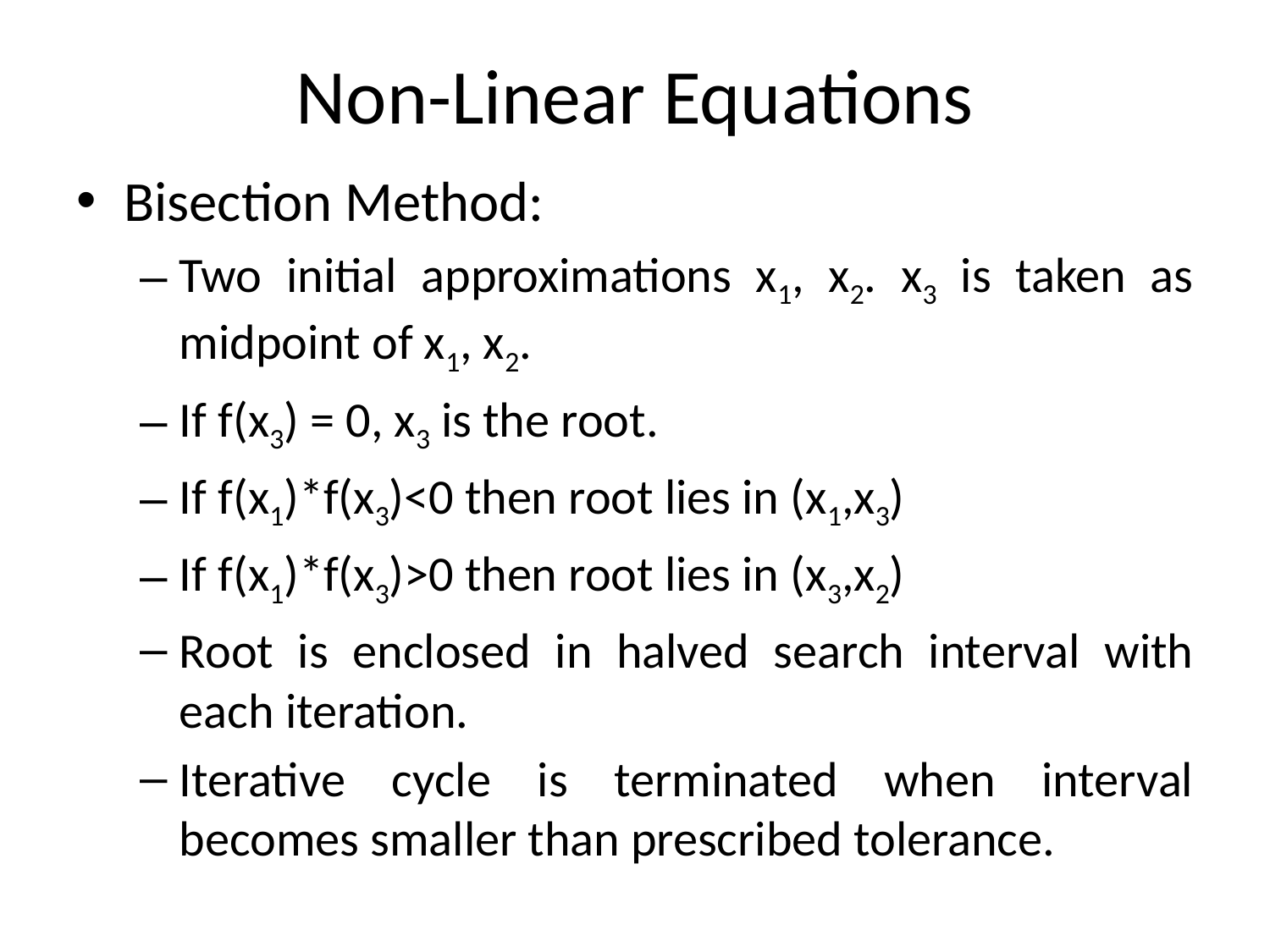

# Non-Linear Equations
Bisection Method:
Two initial approximations x1, x2. x3 is taken as midpoint of x1, x2.
If f(x3) = 0, x3 is the root.
If f(x1)*f(x3)<0 then root lies in (x1,x3)
If f(x1)*f(x3)>0 then root lies in (x3,x2)
Root is enclosed in halved search interval with each iteration.
Iterative cycle is terminated when interval becomes smaller than prescribed tolerance.